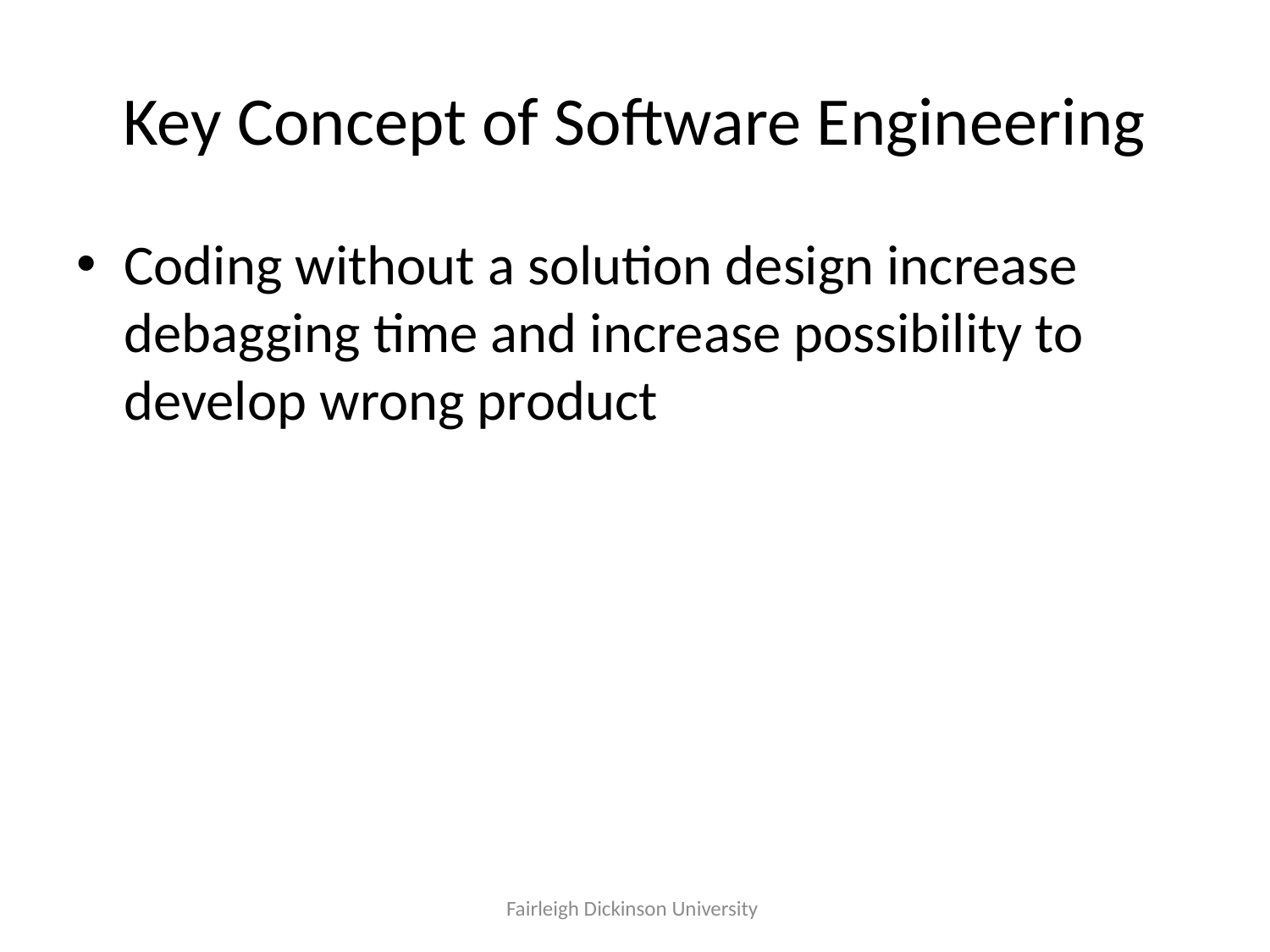

# Key Concept of Software Engineering
Coding without a solution design increase debagging time and increase possibility to develop wrong product

Fairleigh Dickinson University